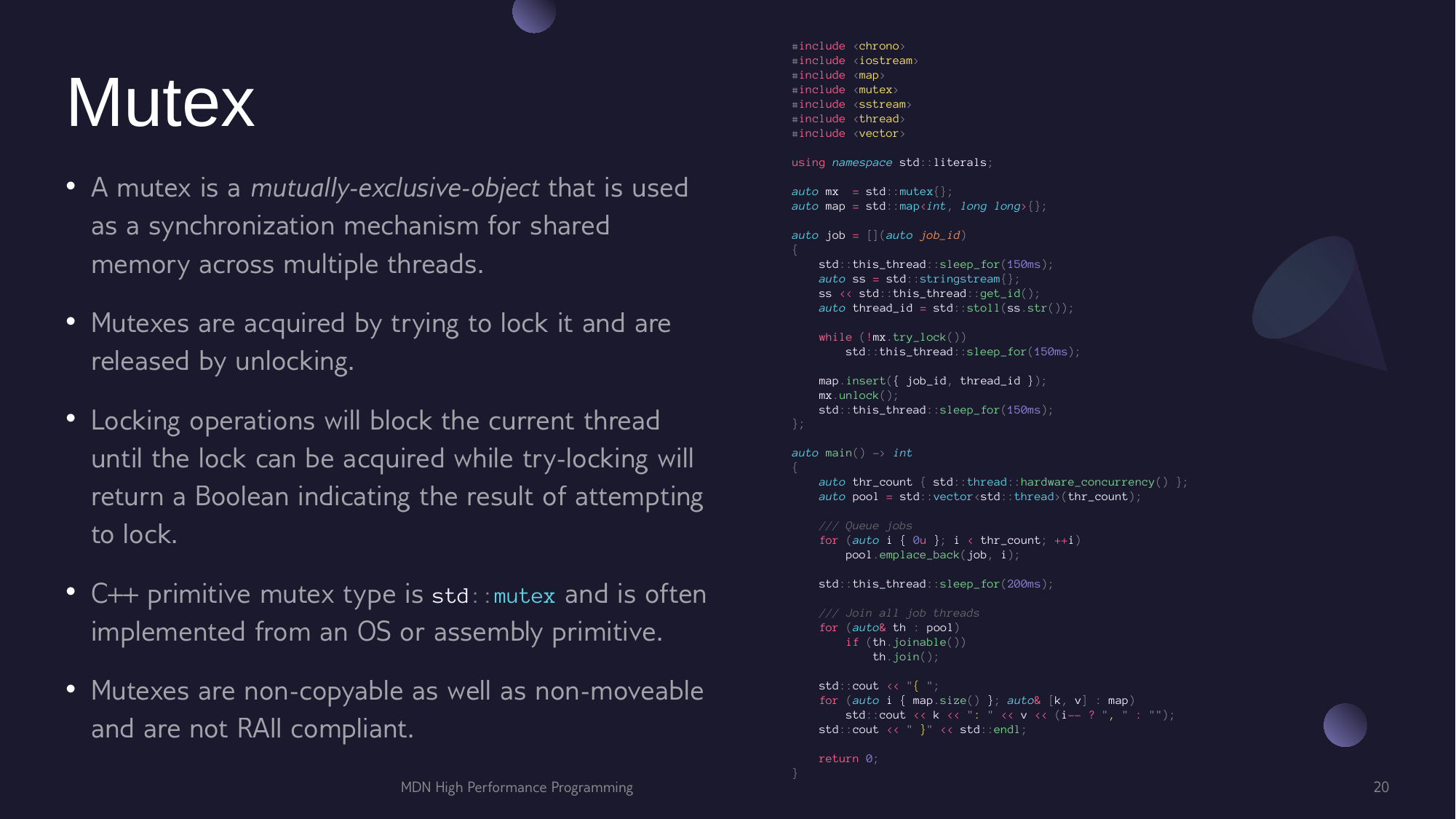

#include <chrono>
#include <iostream>
#include <map>
#include <mutex>
#include <sstream>
#include <thread>
#include <vector>
using namespace std::literals;
auto mx  = std::mutex{};
auto map = std::map<int, long long>{};
auto job = [](auto job_id)
{
    std::this_thread::sleep_for(150ms);
    auto ss = std::stringstream{};
    ss << std::this_thread::get_id();
    auto thread_id = std::stoll(ss.str());
    while (!mx.try_lock())
        std::this_thread::sleep_for(150ms);
    map.insert({ job_id, thread_id });
    mx.unlock();
    std::this_thread::sleep_for(150ms);
};
auto main() -> int
{
    auto thr_count { std::thread::hardware_concurrency() };
    auto pool = std::vector<std::thread>(thr_count);
    /// Queue jobs
    for (auto i { 0u }; i < thr_count; ++i)
        pool.emplace_back(job, i);
    std::this_thread::sleep_for(200ms);
    /// Join all job threads
    for (auto& th : pool)
        if (th.joinable())
            th.join();
    std::cout << "{ ";
    for (auto i { map.size() }; auto& [k, v] : map)
        std::cout << k << ": " << v << (i-- ? ", " : "");
    std::cout << " }" << std::endl;
    return 0;
}
# Mutex
A mutex is a mutually-exclusive-object that is used as a synchronization mechanism for shared memory across multiple threads.
Mutexes are acquired by trying to lock it and are released by unlocking.
Locking operations will block the current thread until the lock can be acquired while try-locking will return a Boolean indicating the result of attempting to lock.
C++ primitive mutex type is std::mutex and is often implemented from an OS or assembly primitive.
Mutexes are non-copyable as well as non-moveable and are not RAII compliant.

MDN High Performance Programming
20